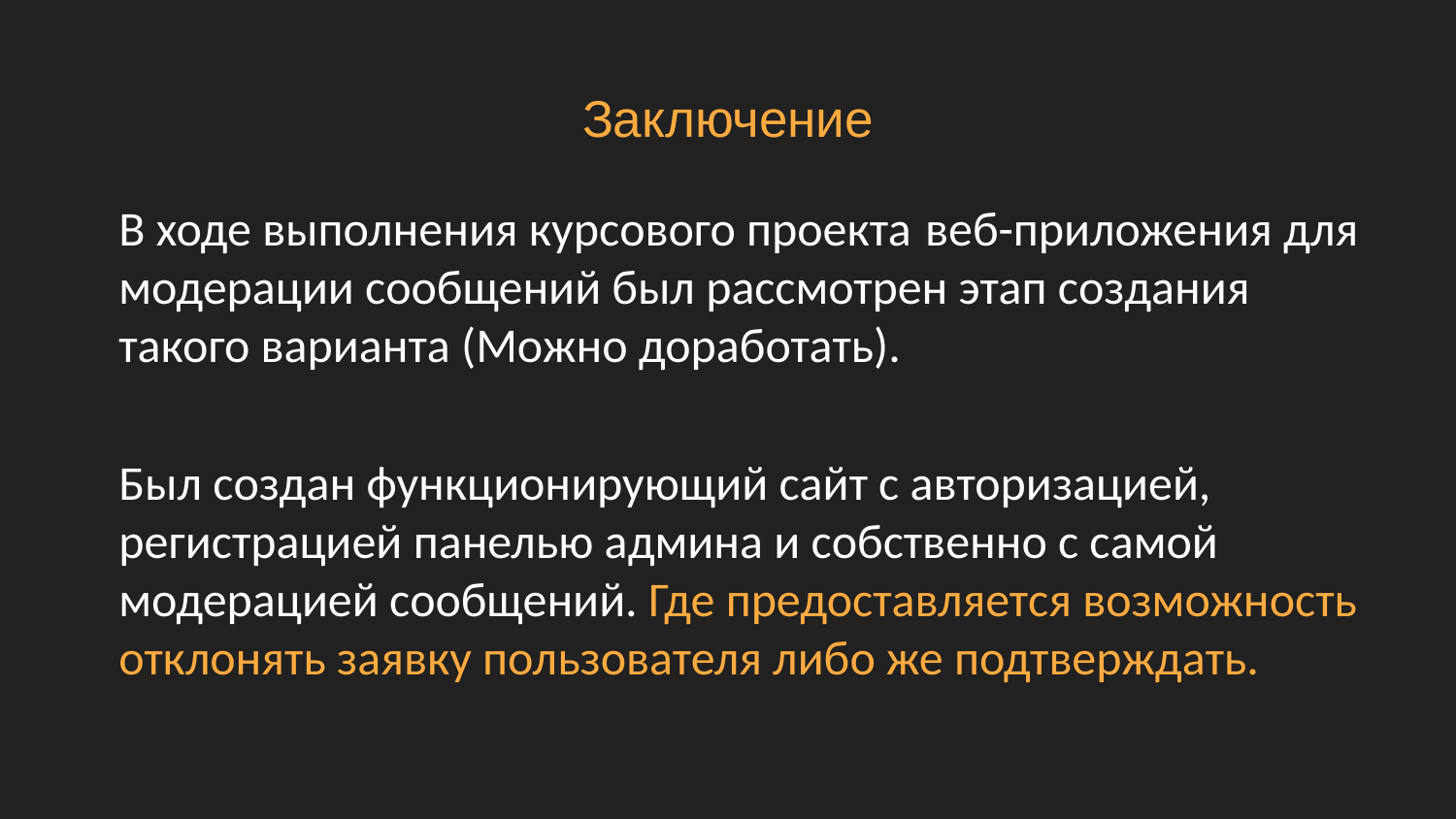

# Заключение
В ходе выполнения курсового проекта веб-приложения для модерации сообщений был рассмотрен этап создания такого варианта (Можно доработать).

Был создан функционирующий сайт с авторизацией, регистрацией панелью админа и собственно с самой модерацией сообщений. Где предоставляется возможность отклонять заявку пользователя либо же подтверждать.